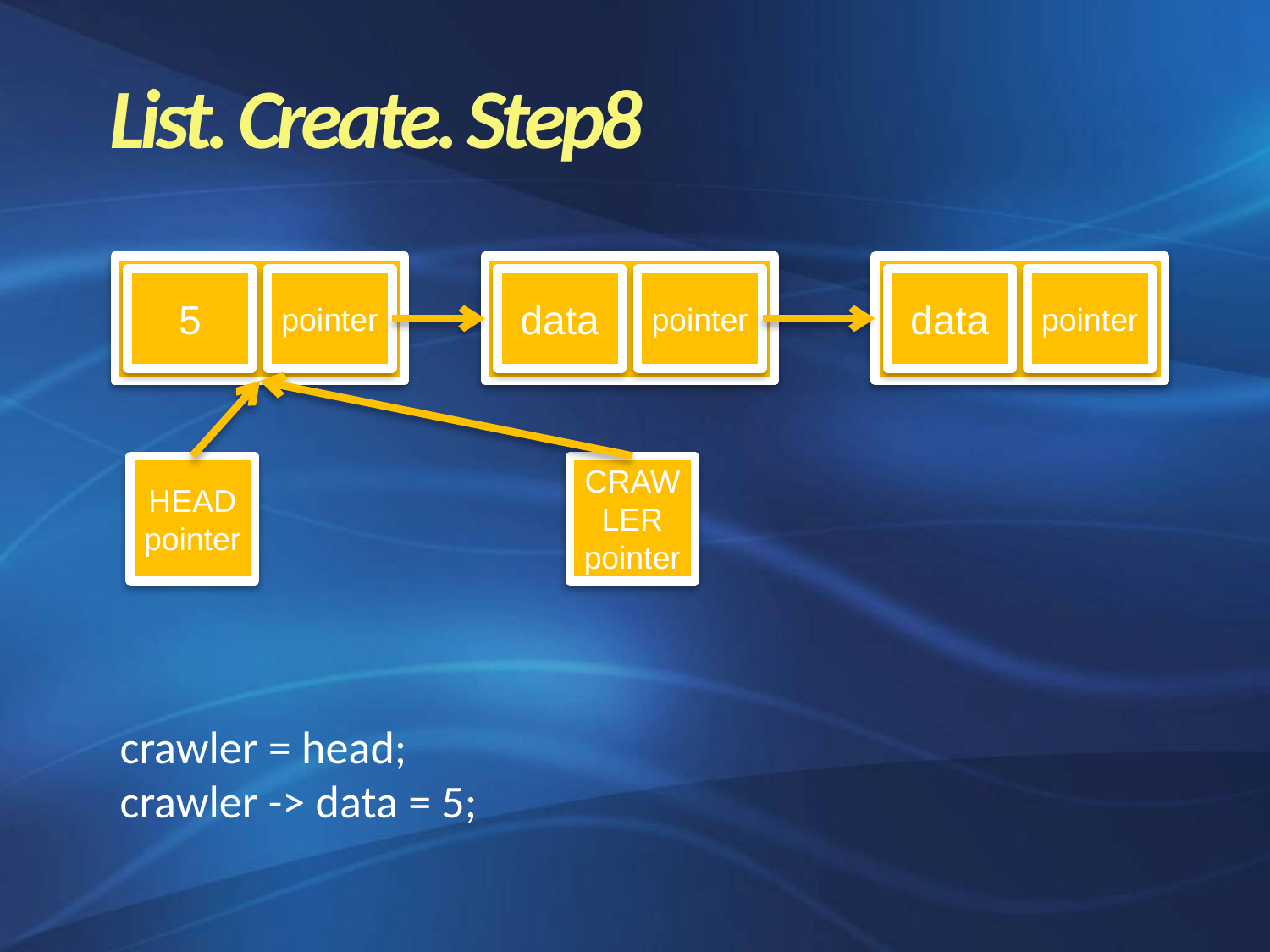

List. Create. Step8

5
pointer

data
pointer

data
pointer
CRAWLER pointer
HEAD pointer
crawler = head;
crawler -> data = 5;